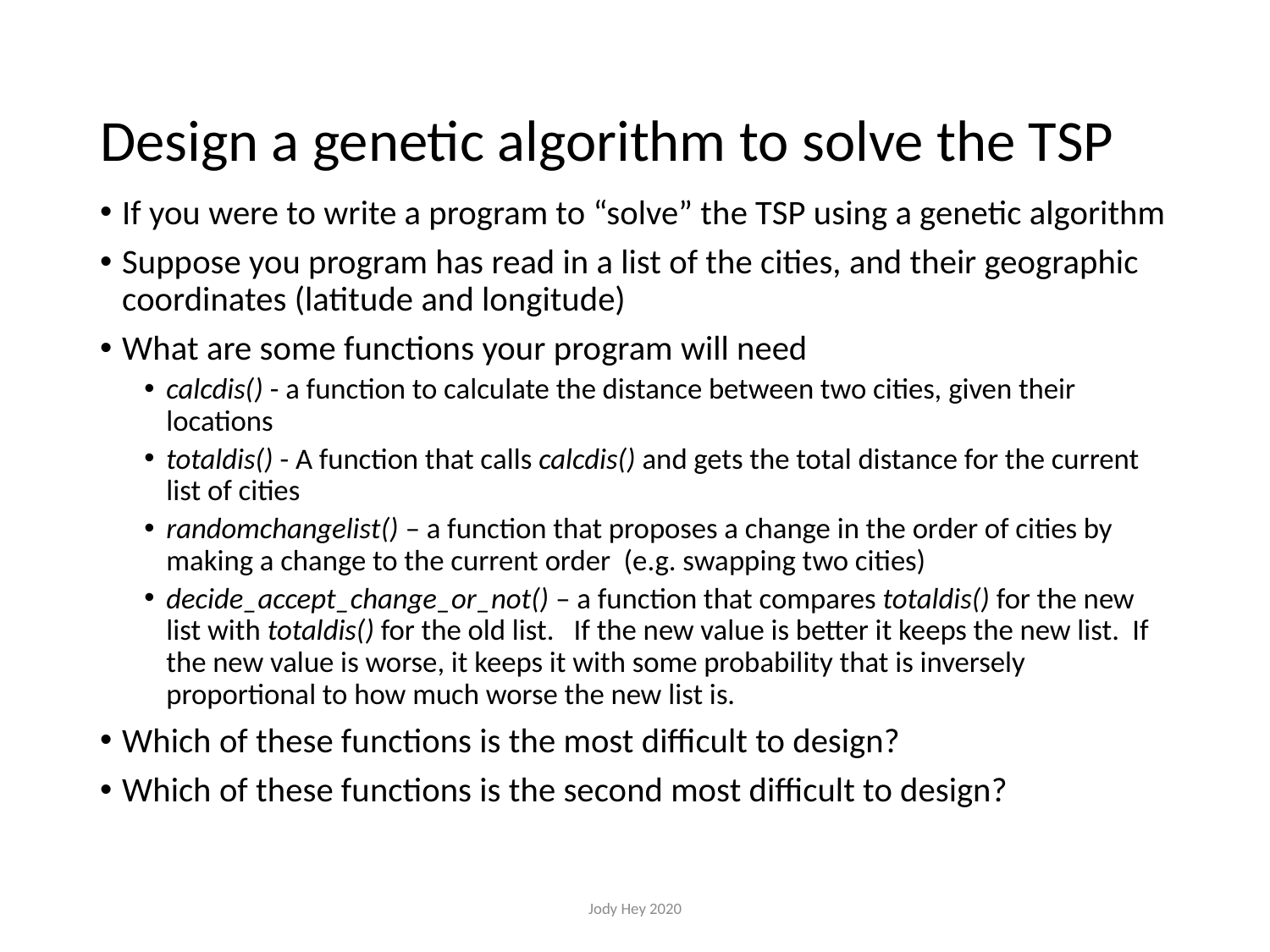

# Design a genetic algorithm to solve the TSP
If you were to write a program to “solve” the TSP using a genetic algorithm
Suppose you program has read in a list of the cities, and their geographic coordinates (latitude and longitude)
What are some functions your program will need
calcdis() - a function to calculate the distance between two cities, given their locations
totaldis() - A function that calls calcdis() and gets the total distance for the current list of cities
randomchangelist() – a function that proposes a change in the order of cities by making a change to the current order  (e.g. swapping two cities)
decide_accept_change_or_not() – a function that compares totaldis() for the new list with totaldis() for the old list.   If the new value is better it keeps the new list.  If the new value is worse, it keeps it with some probability that is inversely proportional to how much worse the new list is.
Which of these functions is the most difficult to design?
Which of these functions is the second most difficult to design?
Jody Hey 2020